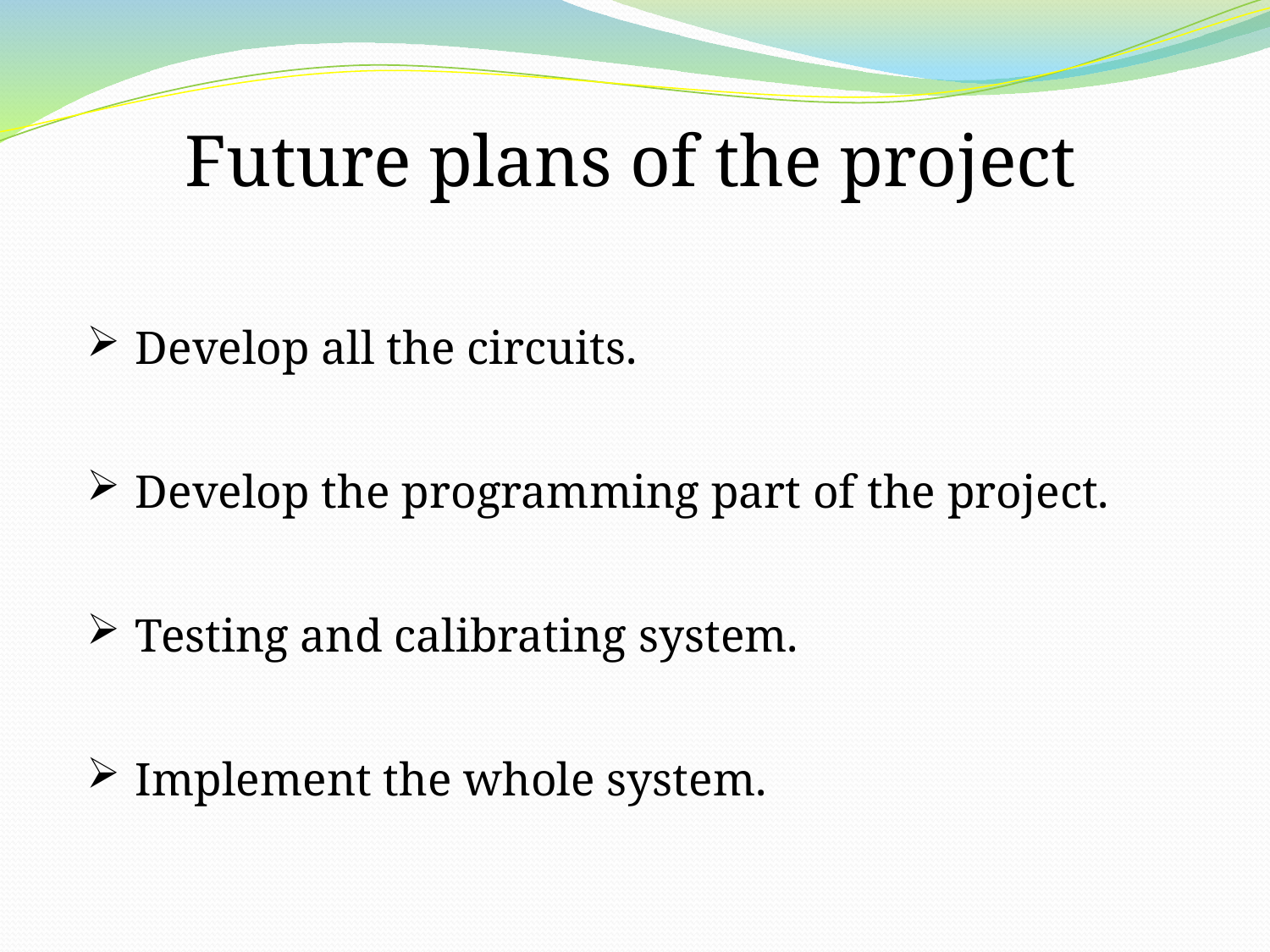

# Future plans of the project

 Develop all the circuits.
 Develop the programming part of the project.
 Testing and calibrating system.
 Implement the whole system.